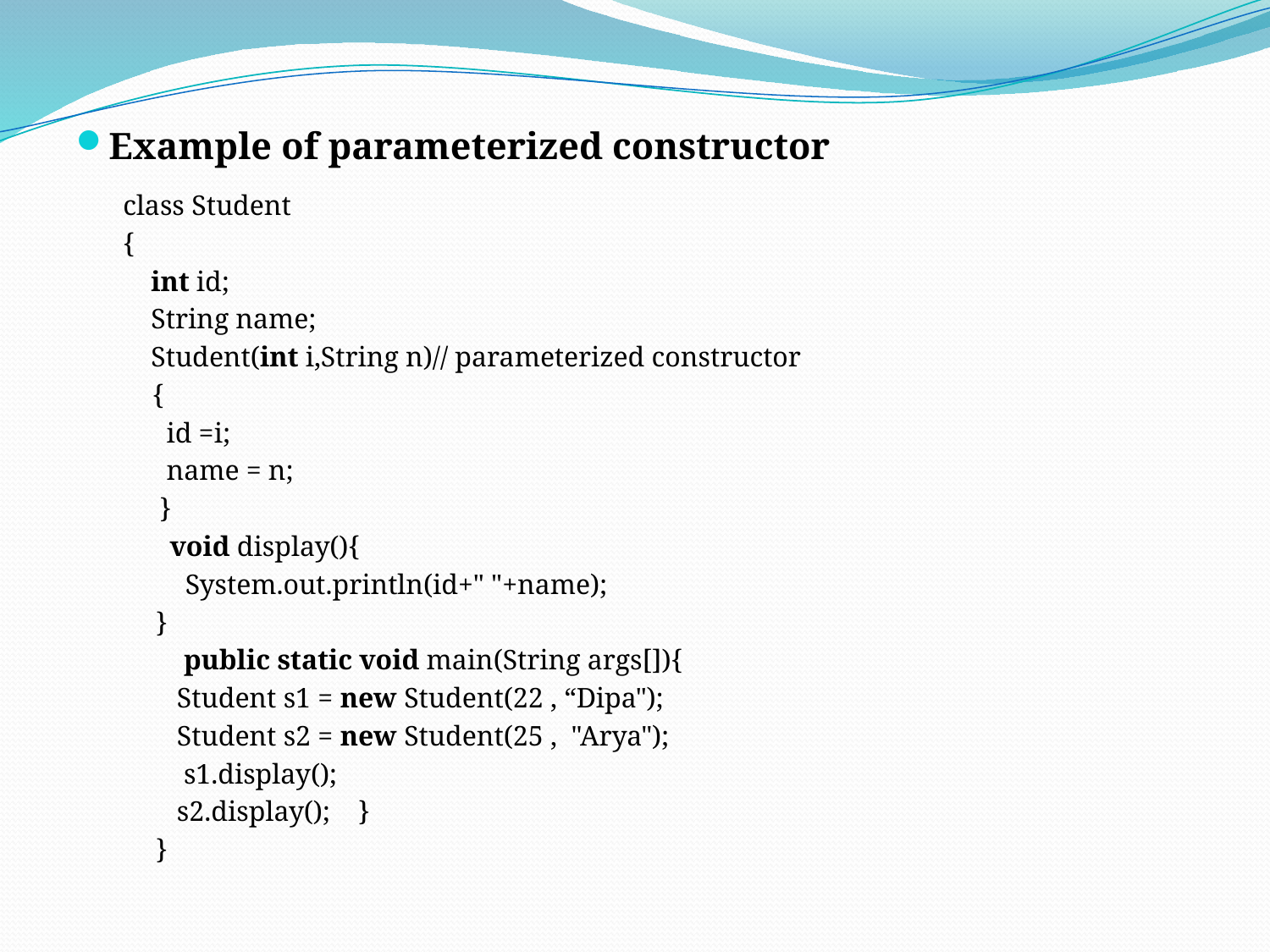

Example of parameterized constructor

class Student
{
    int id;
    String name;
    Student(int i,String n)// parameterized constructor
	{
	  id =i;
  	  name = n;
 	 }
  void display(){
	System.out.println(id+" "+name);
}
    public static void main(String args[]){
   Student s1 = new Student(22 , “Dipa");
   Student s2 = new Student(25 ,  "Arya");
    s1.display();
   s2.display();    }
}